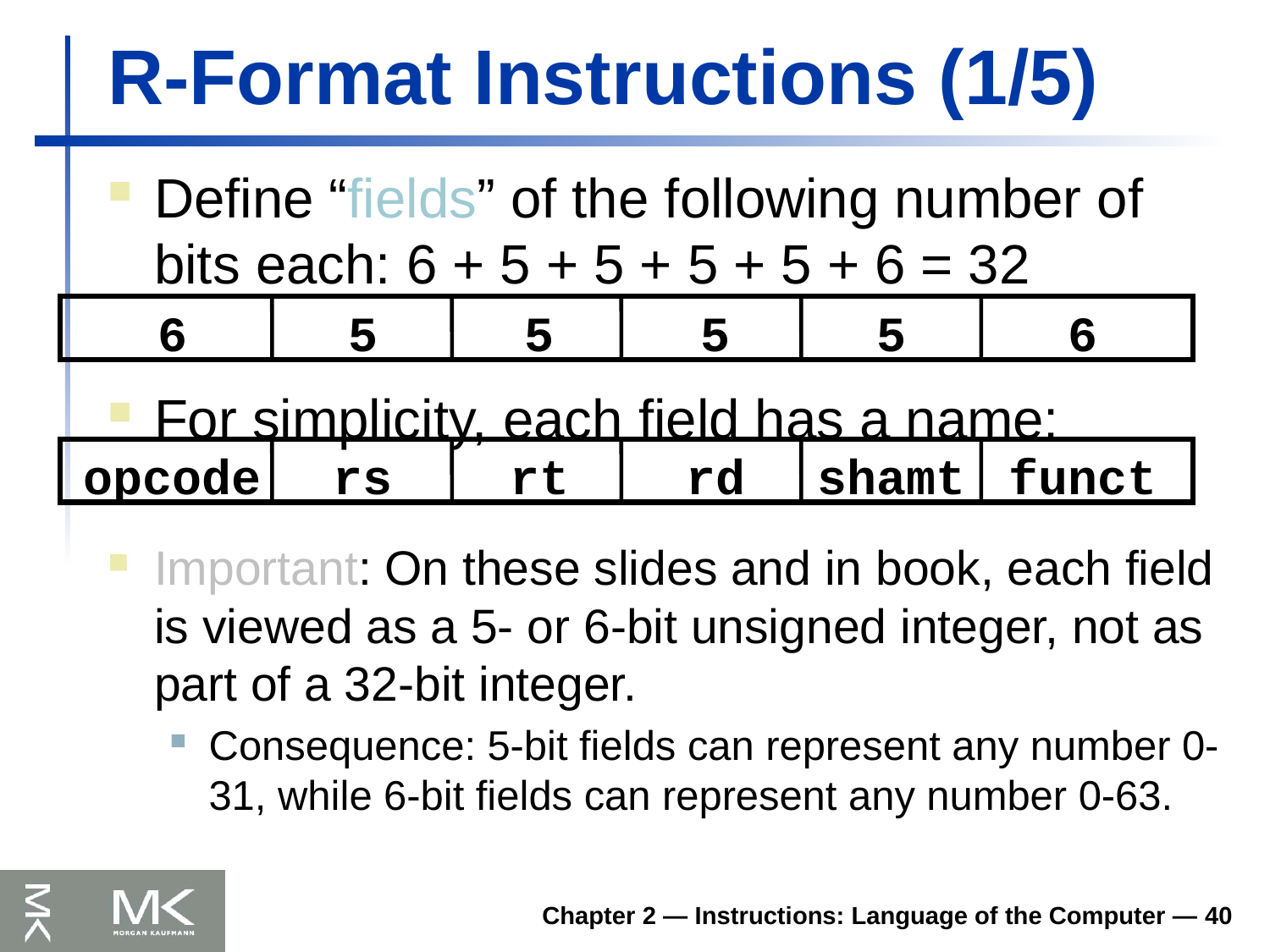

# R-Format Instructions (1/5)
Define “fields” of the following number of bits each: 6 + 5 + 5 + 5 + 5 + 6 = 32

For simplicity, each field has a name:

Important: On these slides and in book, each field is viewed as a 5- or 6-bit unsigned integer, not as part of a 32-bit integer.
Consequence: 5-bit fields can represent any number 0-31, while 6-bit fields can represent any number 0-63.

6
5
5
5
5
6

opcode
rs
rt
rd
shamt
funct

Chapter 2 — Instructions: Language of the Computer — 40